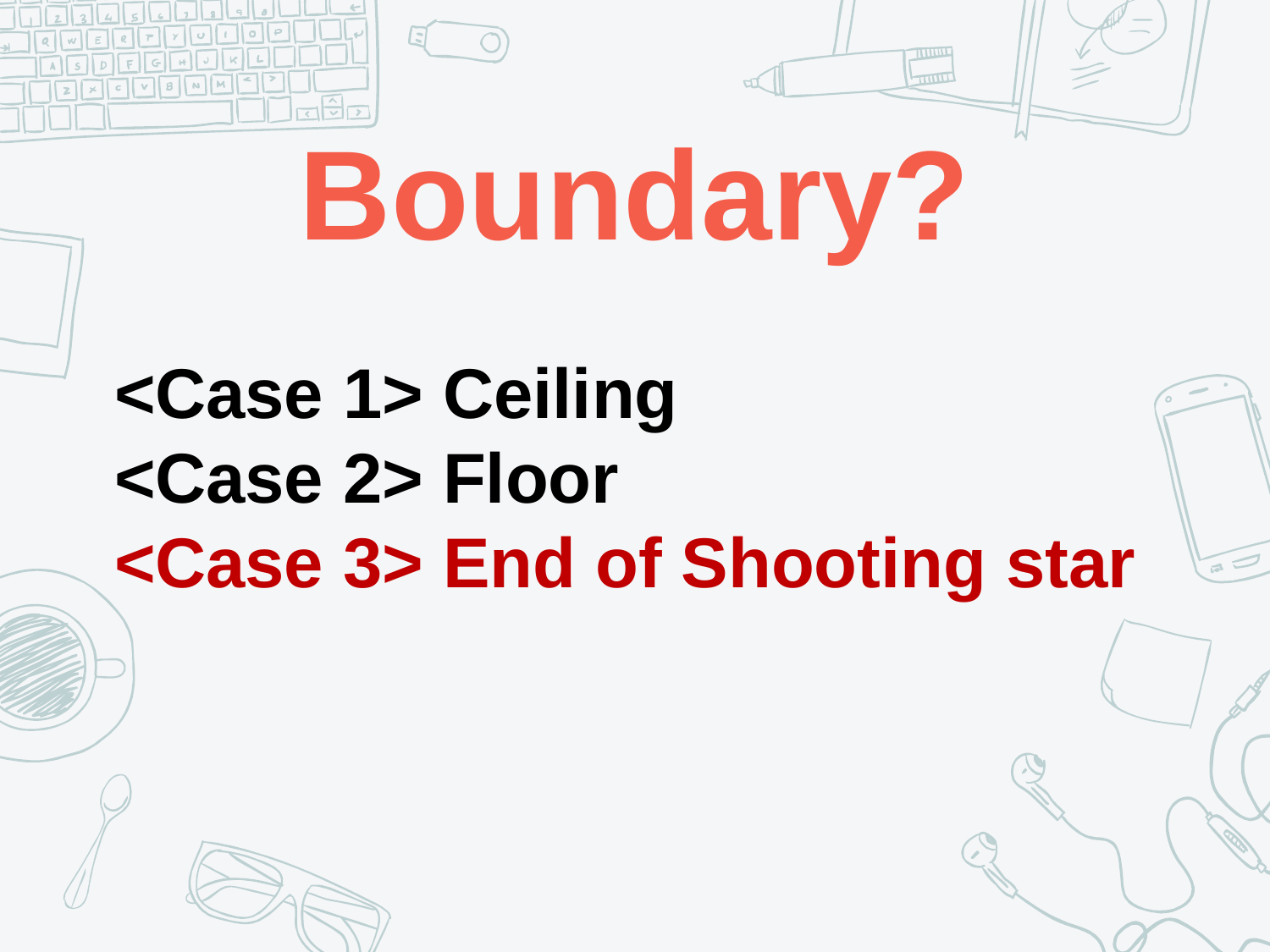

# Boundary?
<Case 1> Ceiling
<Case 2> Floor
<Case 3> End of Shooting star